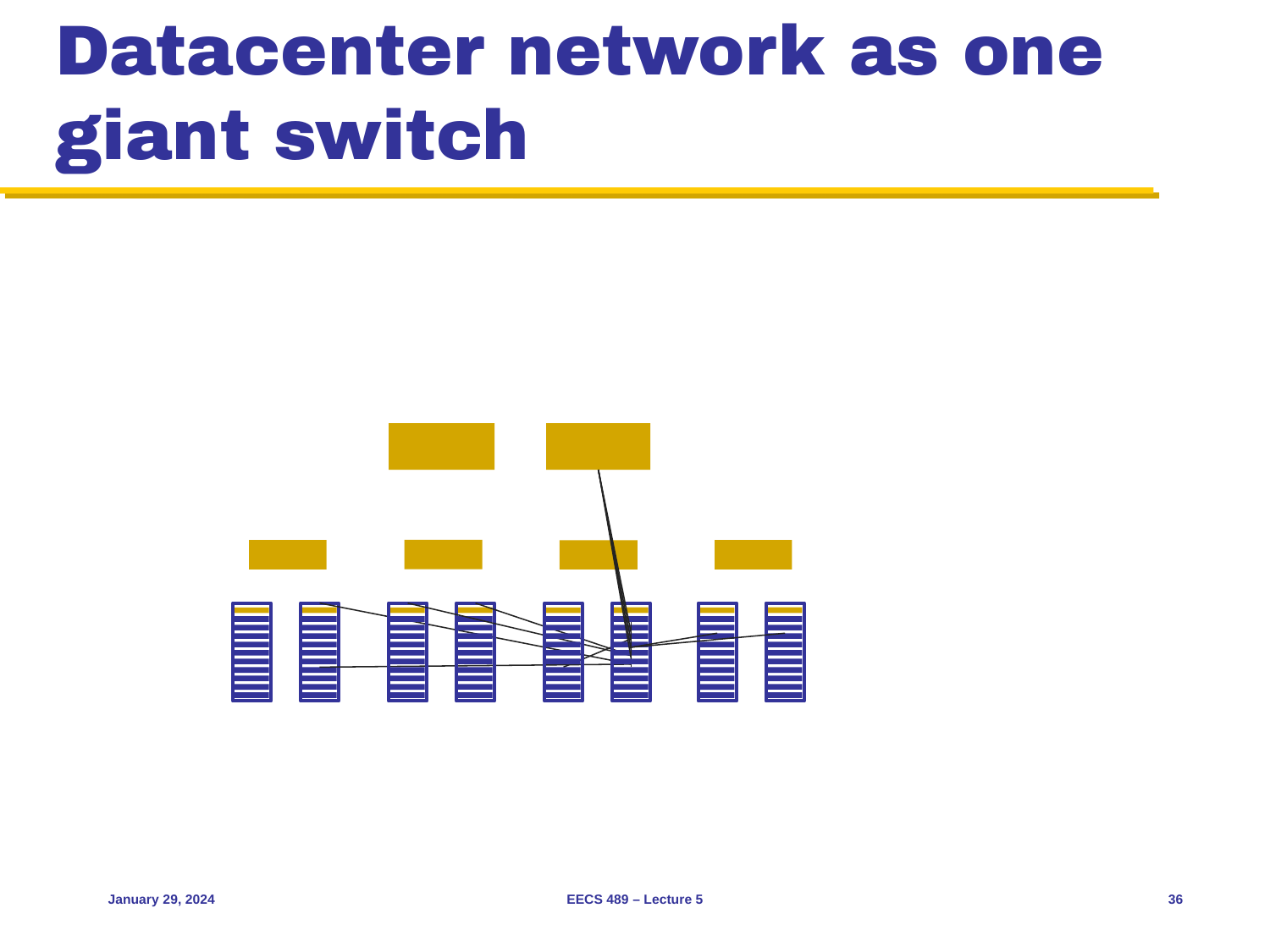

# Datacenter network as one giant switch

January 29, 2024
EECS 489 – Lecture 5
36